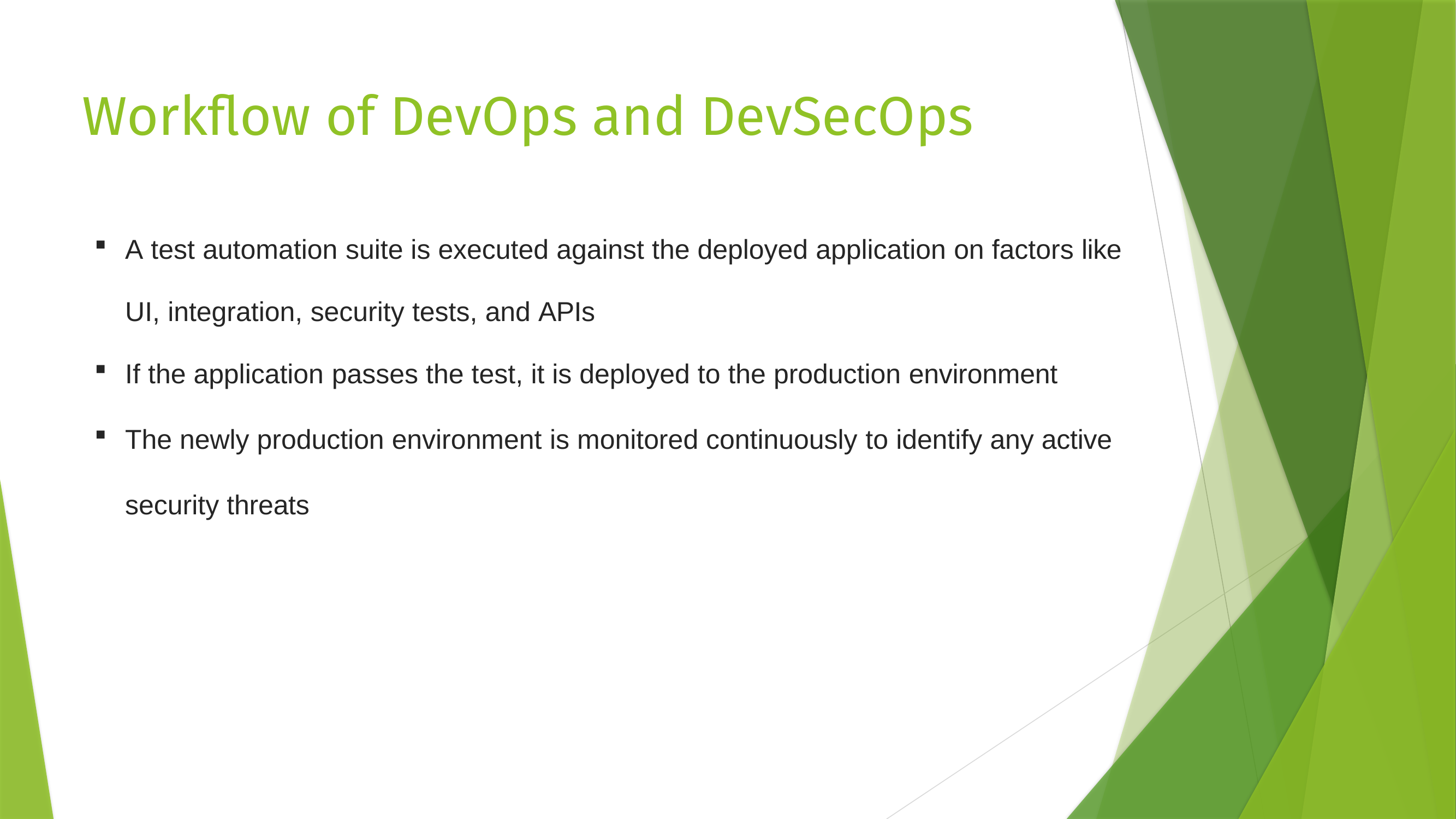

# Workflow of DevOps and DevSecOps
A test automation suite is executed against the deployed application on factors like

UI, integration, security tests, and APIs

If the application passes the test, it is deployed to the production environment
The newly production environment is monitored continuously to identify any active security threats